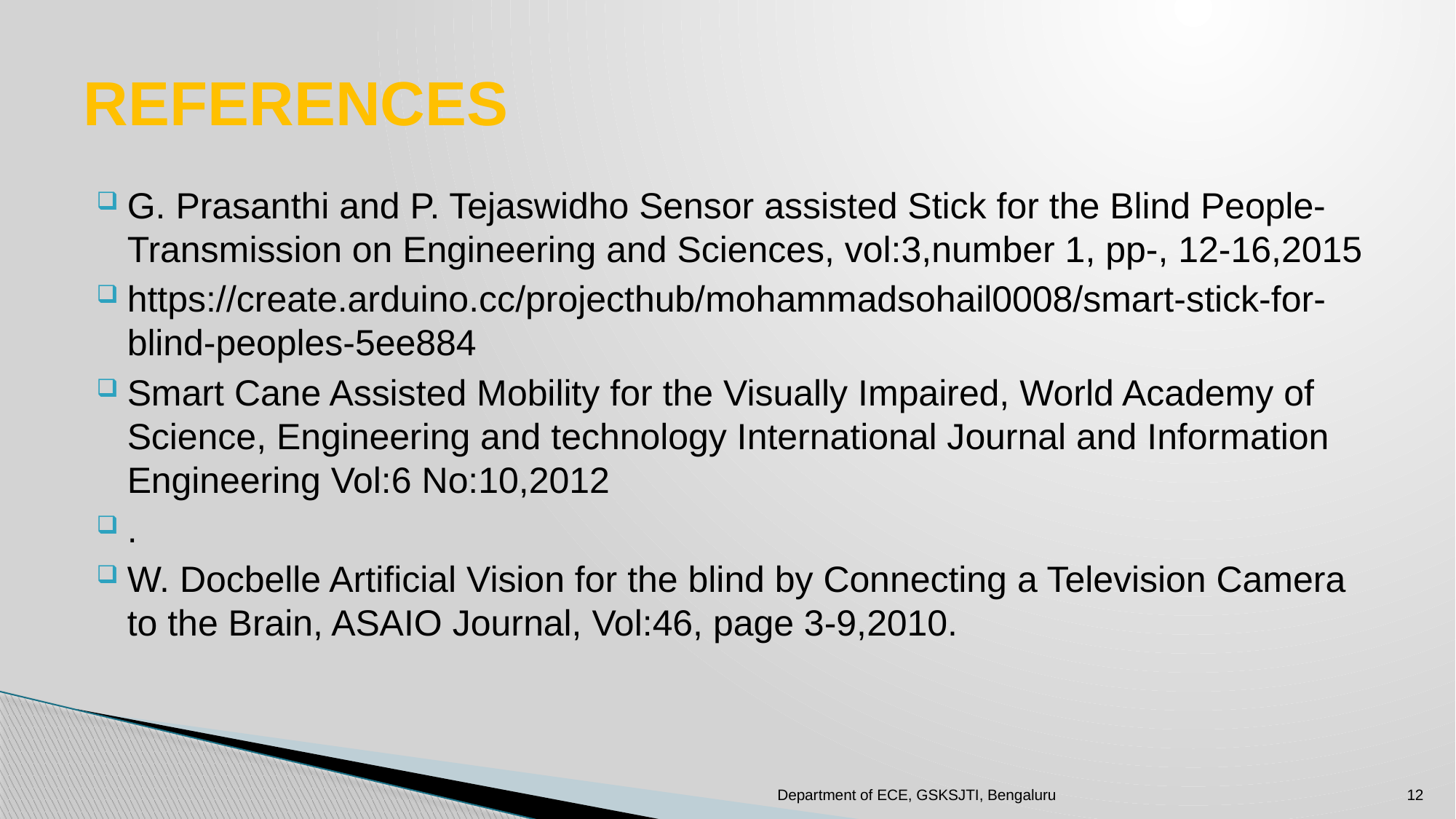

# REFERENCES
G. Prasanthi and P. Tejaswidho Sensor assisted Stick for the Blind People-Transmission on Engineering and Sciences, vol:3,number 1, pp-, 12-16,2015
https://create.arduino.cc/projecthub/mohammadsohail0008/smart-stick-for-blind-peoples-5ee884
Smart Cane Assisted Mobility for the Visually Impaired, World Academy of Science, Engineering and technology International Journal and Information Engineering Vol:6 No:10,2012
.
W. Docbelle Artificial Vision for the blind by Connecting a Television Camera to the Brain, ASAIO Journal, Vol:46, page 3-9,2010.

Department of ECE, GSKSJTI, Bengaluru
12